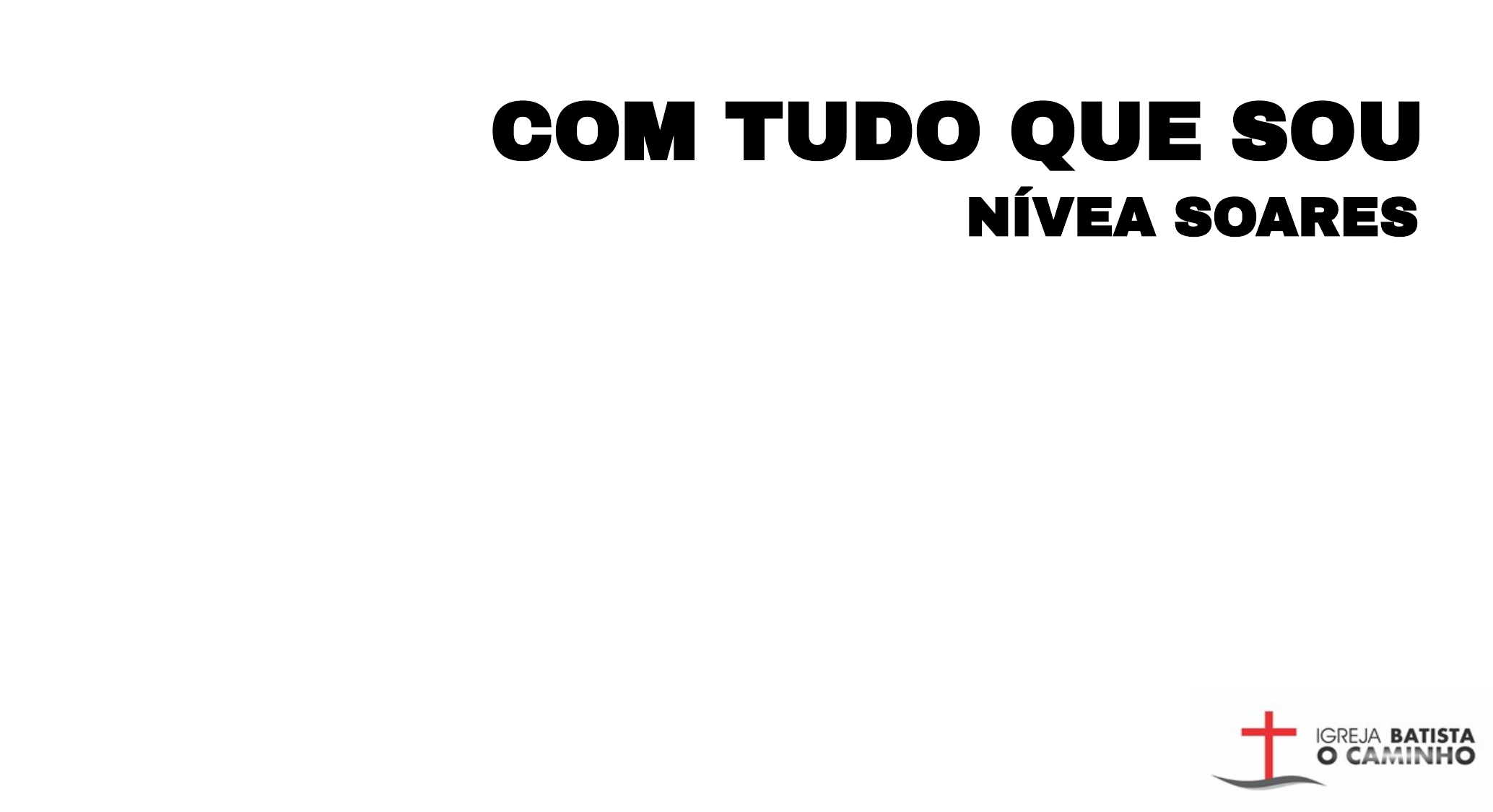

# COM TUDO QUE SOU
 NÍVEA SOARES